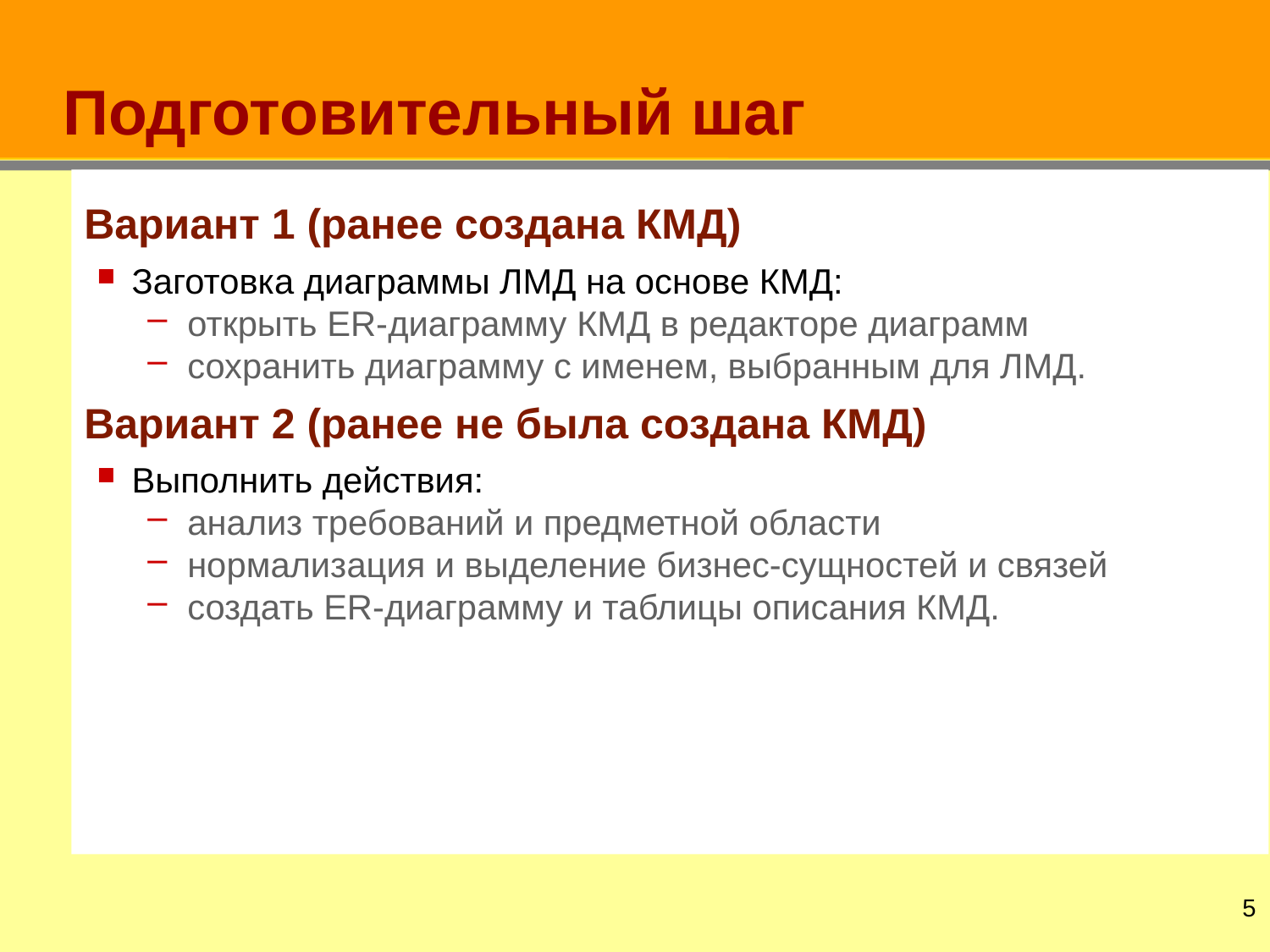

# Подготовительный шаг

Вариант 1 (ранее создана КМД)
Заготовка диаграммы ЛМД на основе КМД:
открыть ER-диаграмму КМД в редакторе диаграмм
сохранить диаграмму с именем, выбранным для ЛМД.
Вариант 2 (ранее не была создана КМД)
Выполнить действия:
анализ требований и предметной области
нормализация и выделение бизнес-сущностей и связей
создать ER-диаграмму и таблицы описания КМД.

5